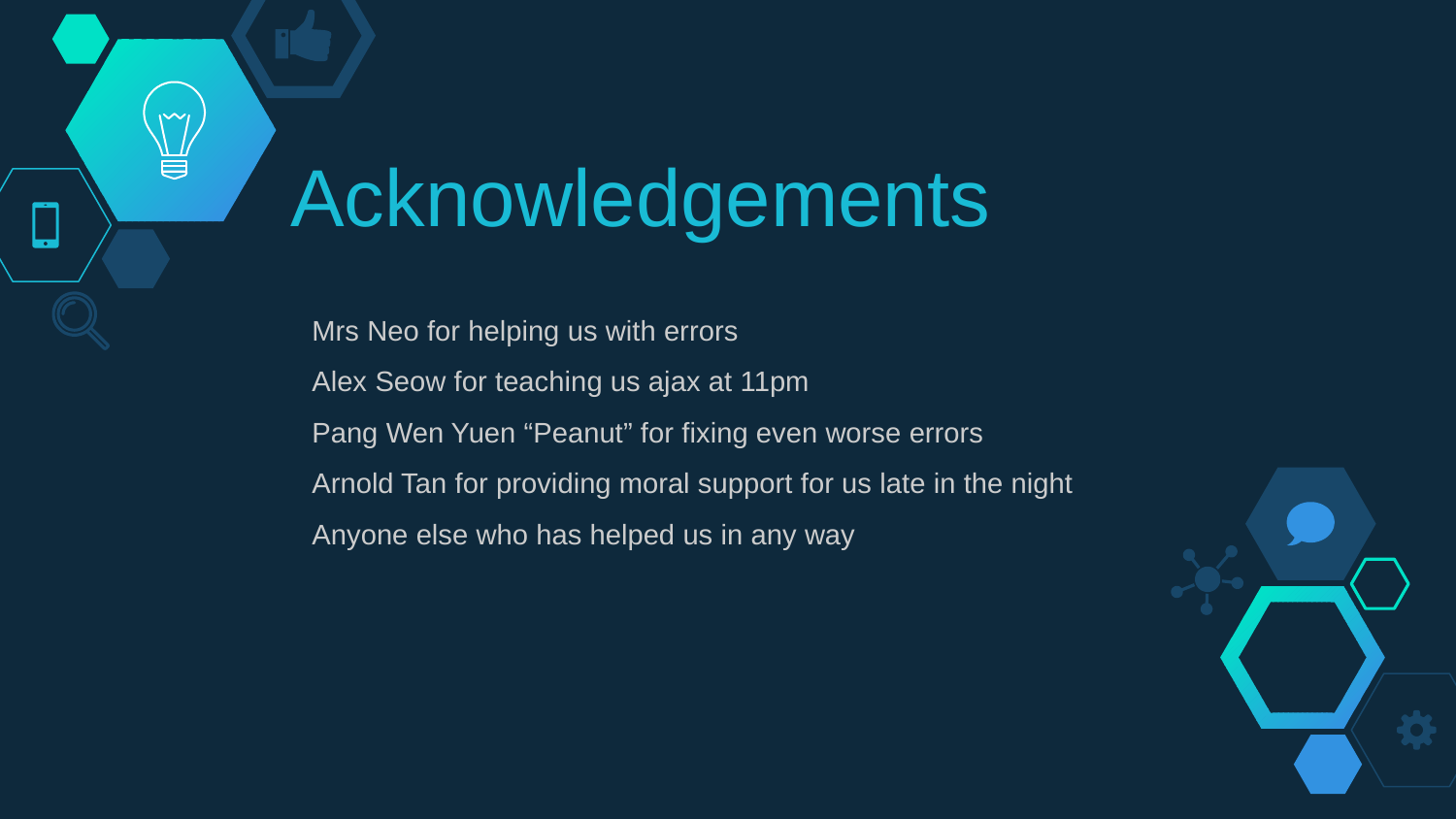

# Acknowledgements
Mrs Neo for helping us with errors
Alex Seow for teaching us ajax at 11pm
Pang Wen Yuen “Peanut” for fixing even worse errors
Arnold Tan for providing moral support for us late in the night
Anyone else who has helped us in any way